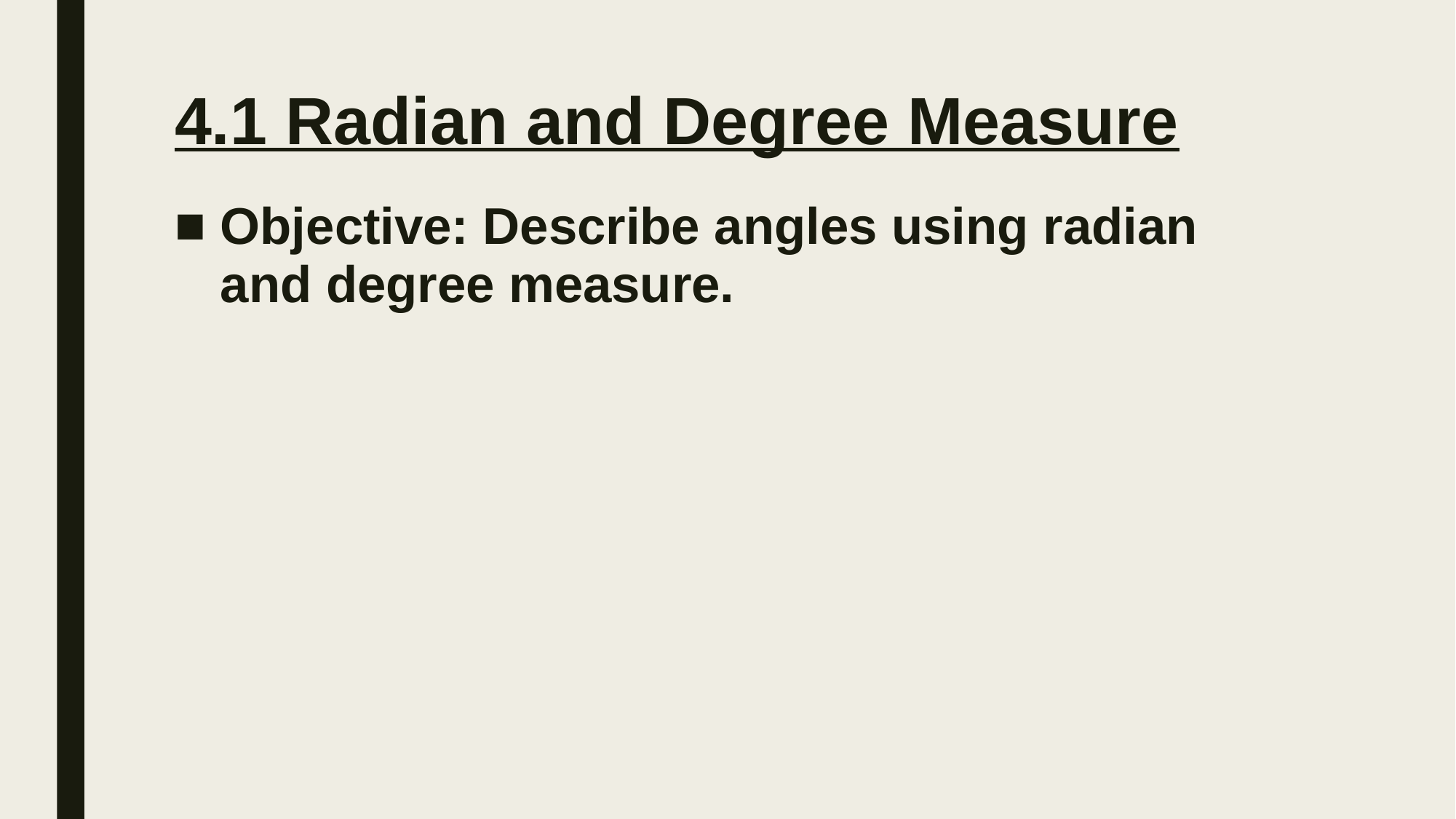

# 4.1 Radian and Degree Measure
Objective: Describe angles using radian and degree measure.